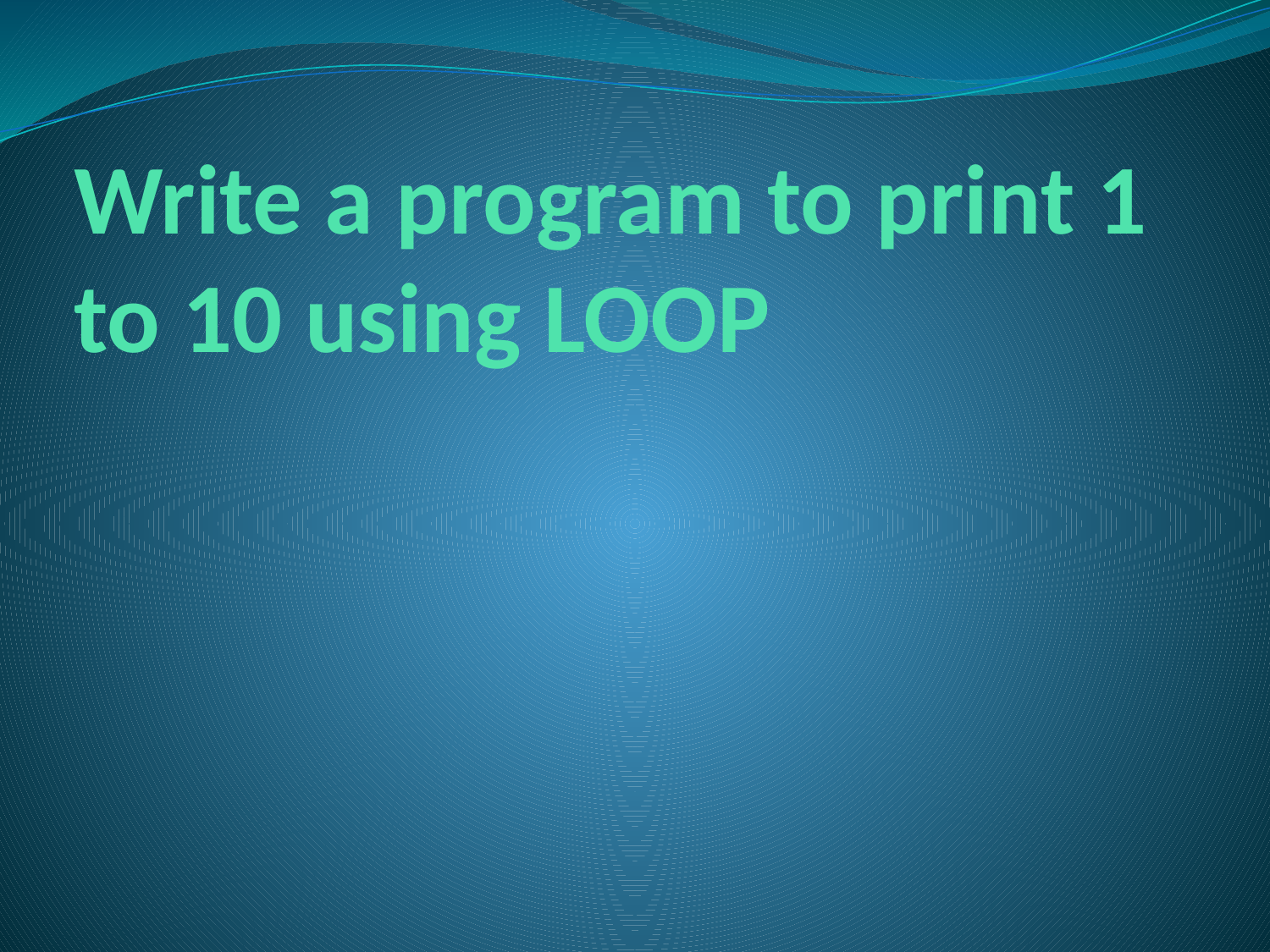

# Write a program to print 1 to 10 using LOOP